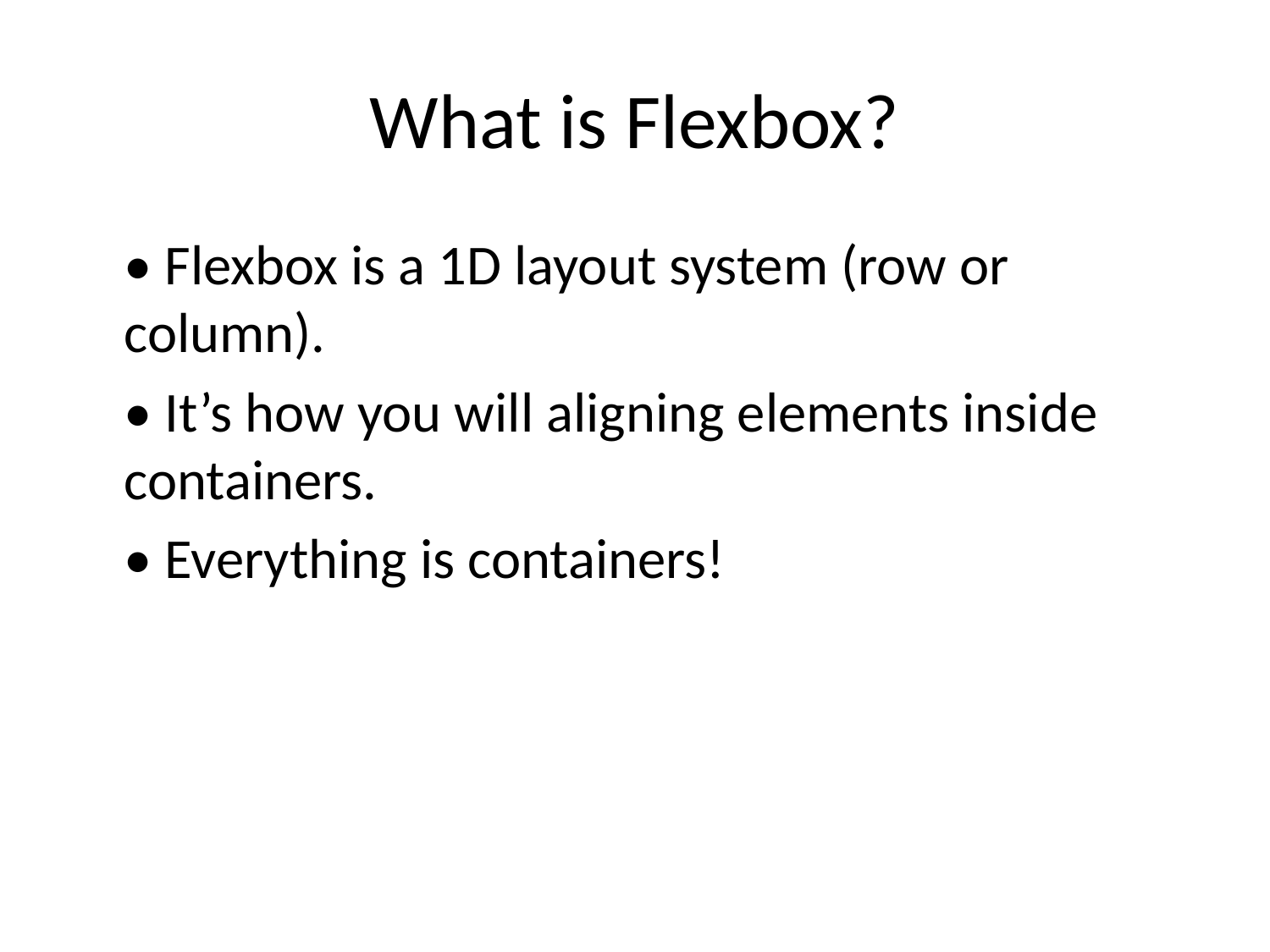

# What is Flexbox?
• Flexbox is a 1D layout system (row or column).
• It’s how you will aligning elements inside containers.
• Everything is containers!